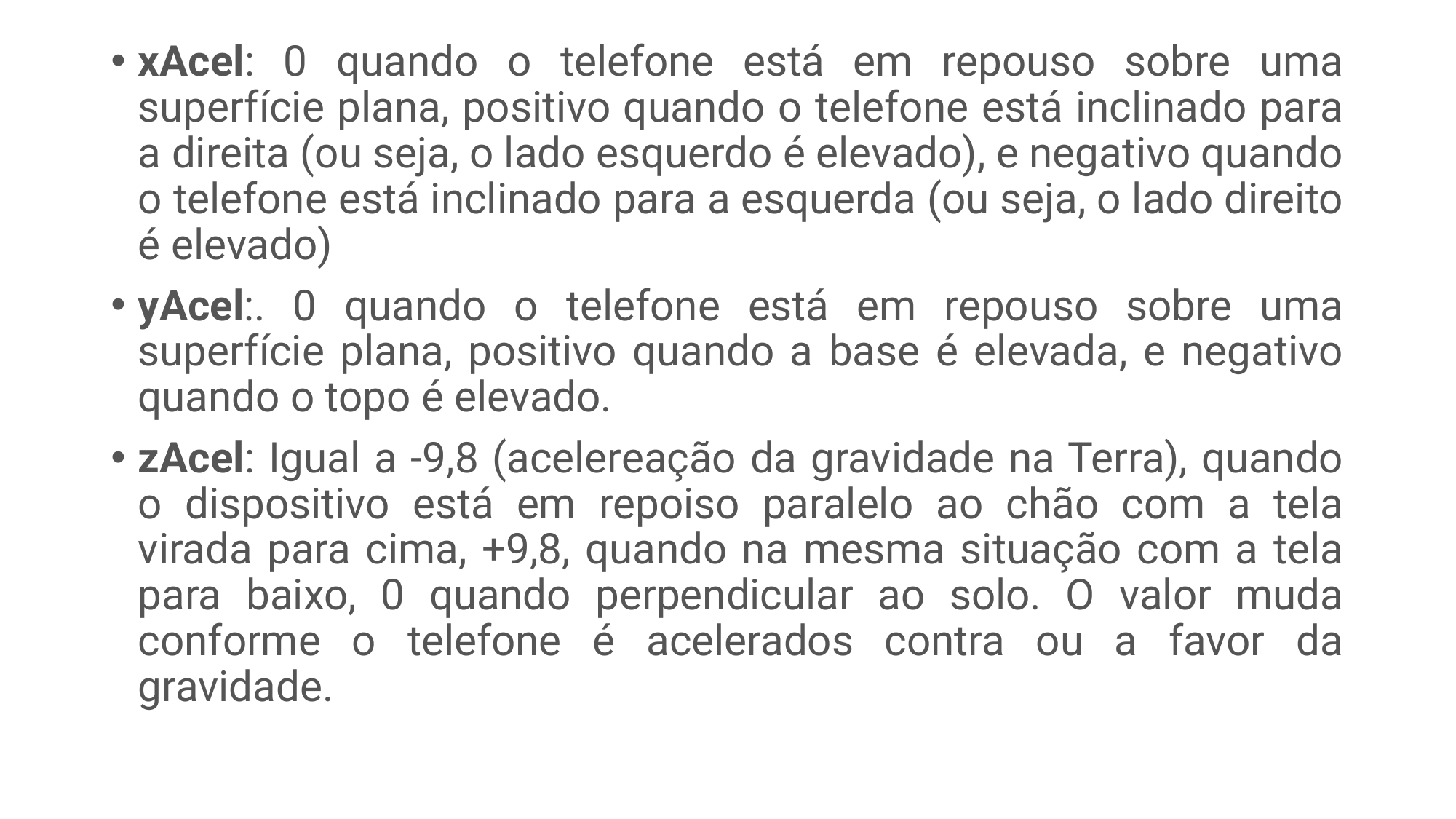

xAcel: 0 quando o telefone está em repouso sobre uma superfície plana, positivo quando o telefone está inclinado para a direita (ou seja, o lado esquerdo é elevado), e negativo quando o telefone está inclinado para a esquerda (ou seja, o lado direito é elevado)
yAcel:. 0 quando o telefone está em repouso sobre uma superfície plana, positivo quando a base é elevada, e negativo quando o topo é elevado.
zAcel: Igual a -9,8 (acelereação da gravidade na Terra), quando o dispositivo está em repoiso paralelo ao chão com a tela virada para cima, +9,8, quando na mesma situação com a tela para baixo, 0 quando perpendicular ao solo. O valor muda conforme o telefone é acelerados contra ou a favor da gravidade.